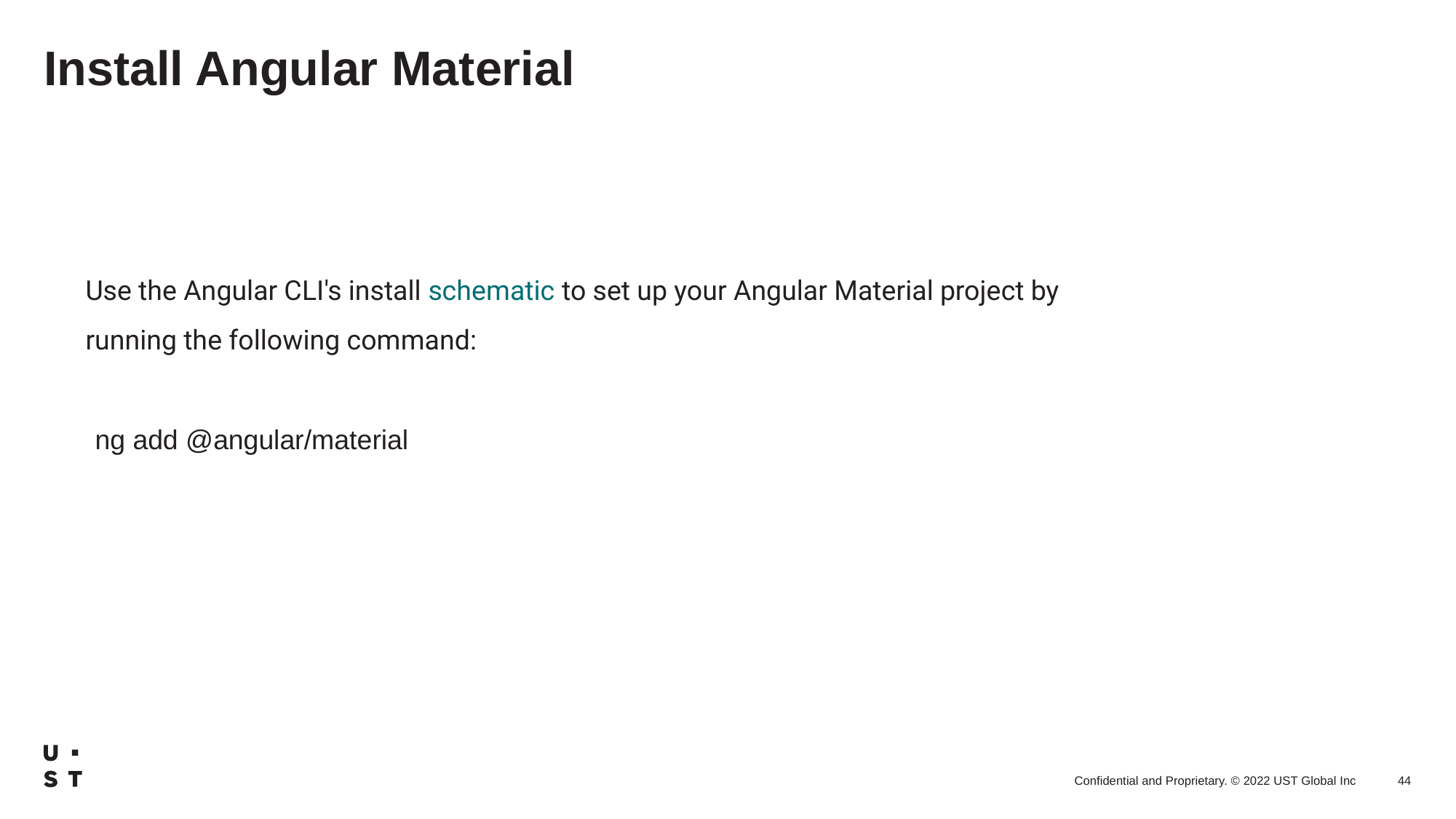

# Install Angular Material
Use the Angular CLI's install schematic to set up your Angular Material project by running the following command:
ng add @angular/material